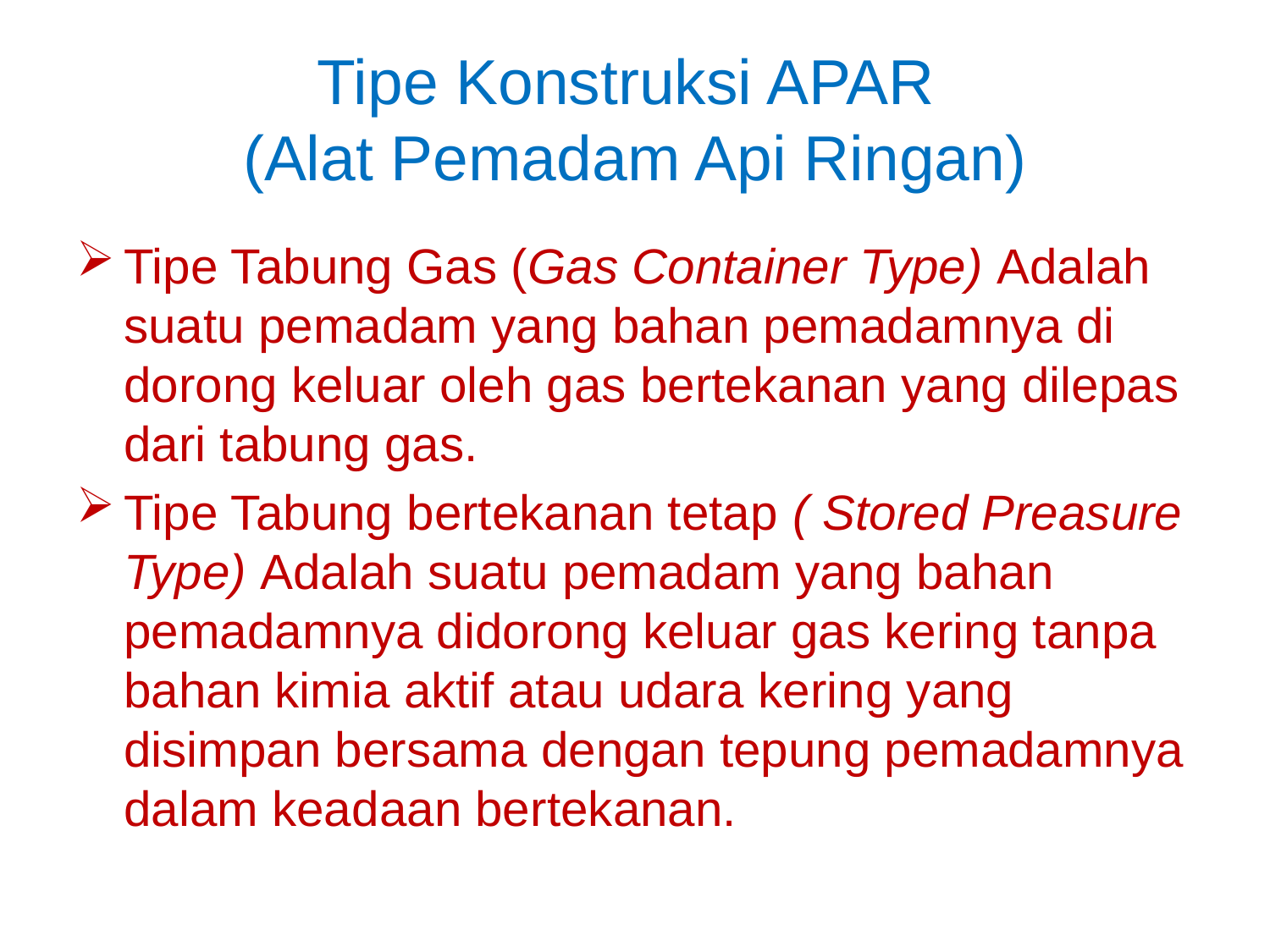

# Tipe Konstruksi APAR (Alat Pemadam Api Ringan)
Tipe Tabung Gas (Gas Container Type) Adalah suatu pemadam yang bahan pemadamnya di dorong keluar oleh gas bertekanan yang dilepas dari tabung gas.
Tipe Tabung bertekanan tetap ( Stored Preasure Type) Adalah suatu pemadam yang bahan pemadamnya didorong keluar gas kering tanpa bahan kimia aktif atau udara kering yang disimpan bersama dengan tepung pemadamnya dalam keadaan bertekanan.